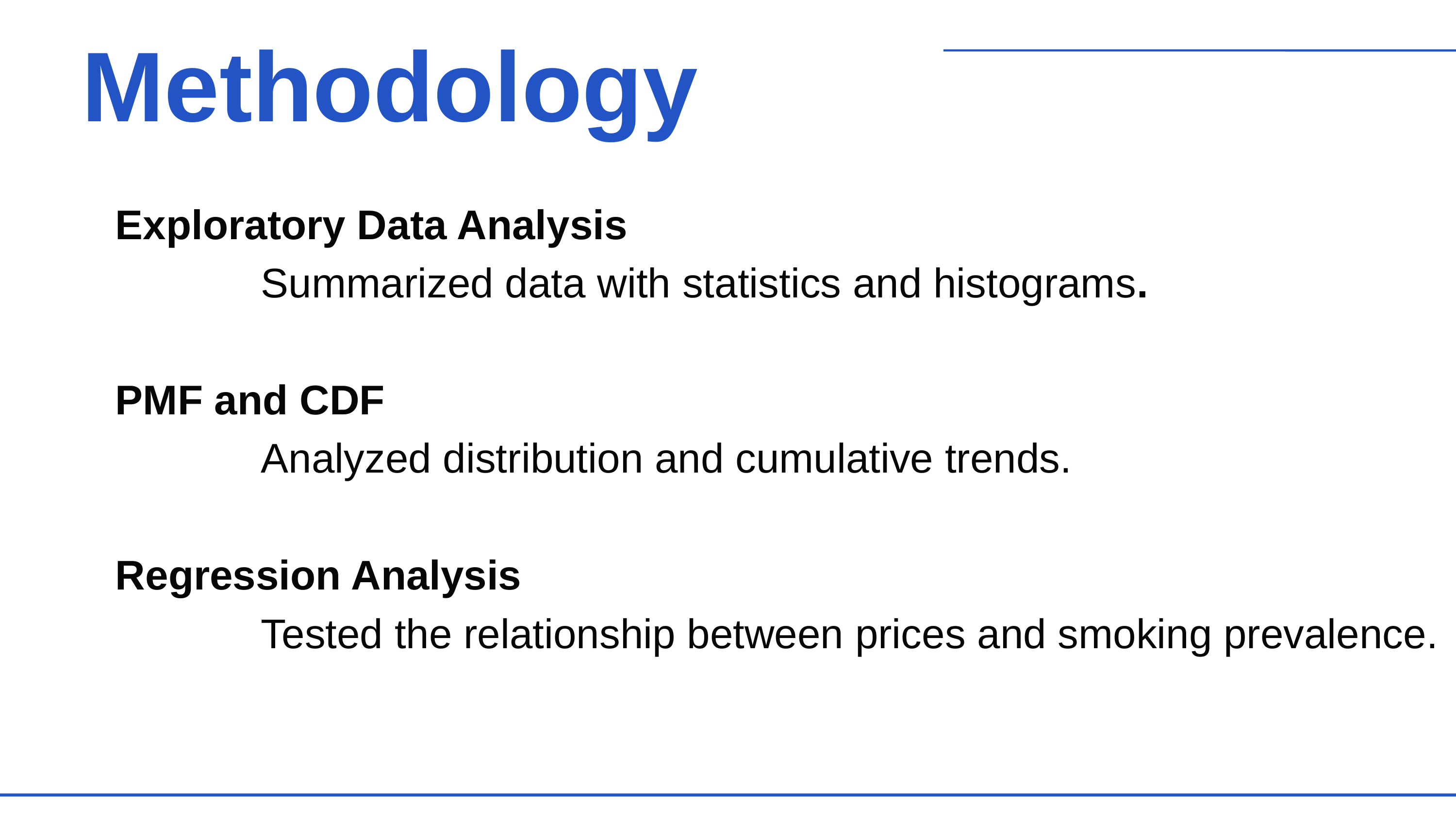

Methodology

Exploratory Data Analysis
		Summarized data with statistics and histograms.

PMF and CDF
		Analyzed distribution and cumulative trends.

Regression Analysis
		Tested the relationship between prices and smoking prevalence.